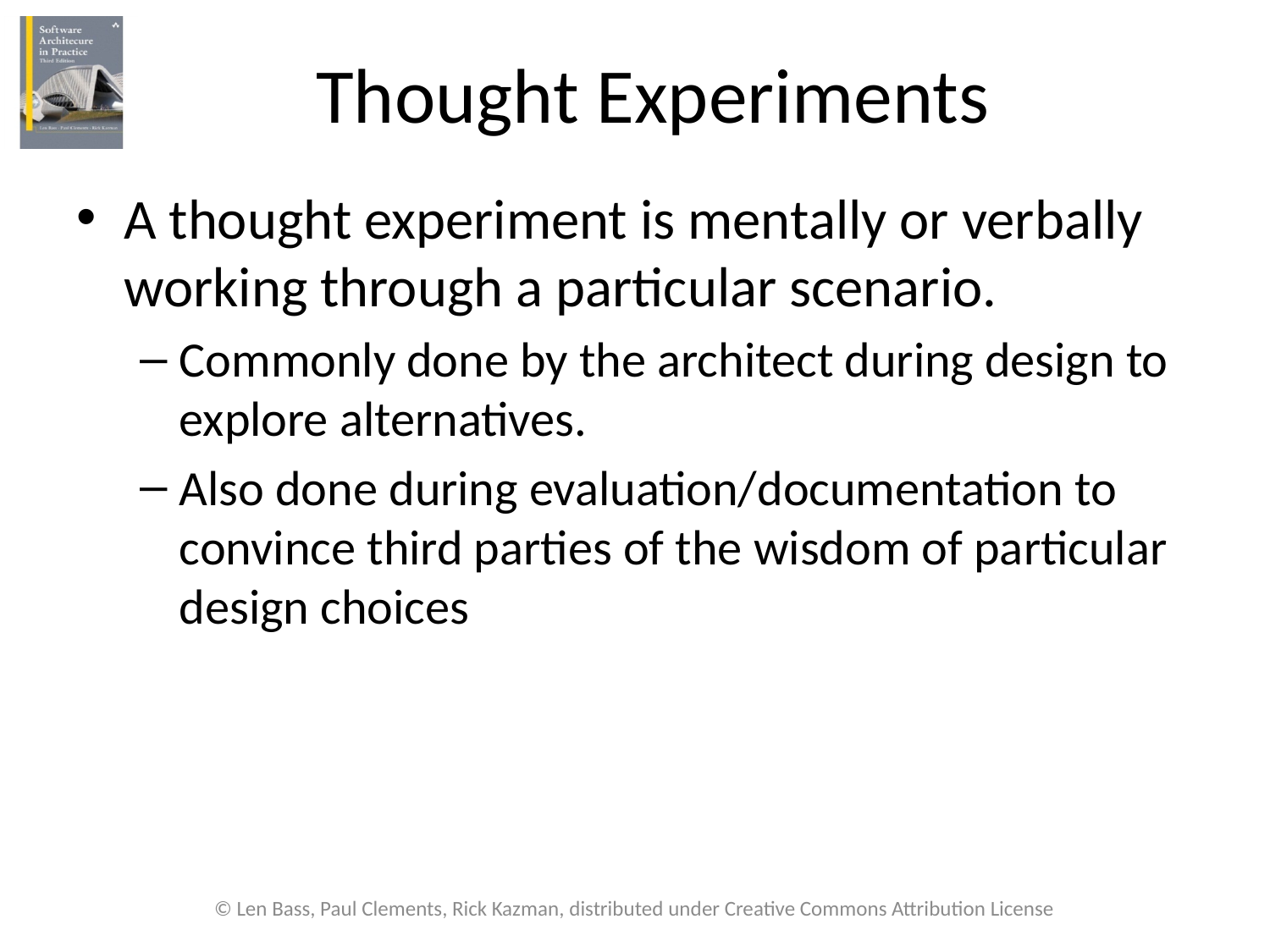

# Thought Experiments
A thought experiment is mentally or verbally working through a particular scenario.
Commonly done by the architect during design to explore alternatives.
Also done during evaluation/documentation to convince third parties of the wisdom of particular design choices
© Len Bass, Paul Clements, Rick Kazman, distributed under Creative Commons Attribution License